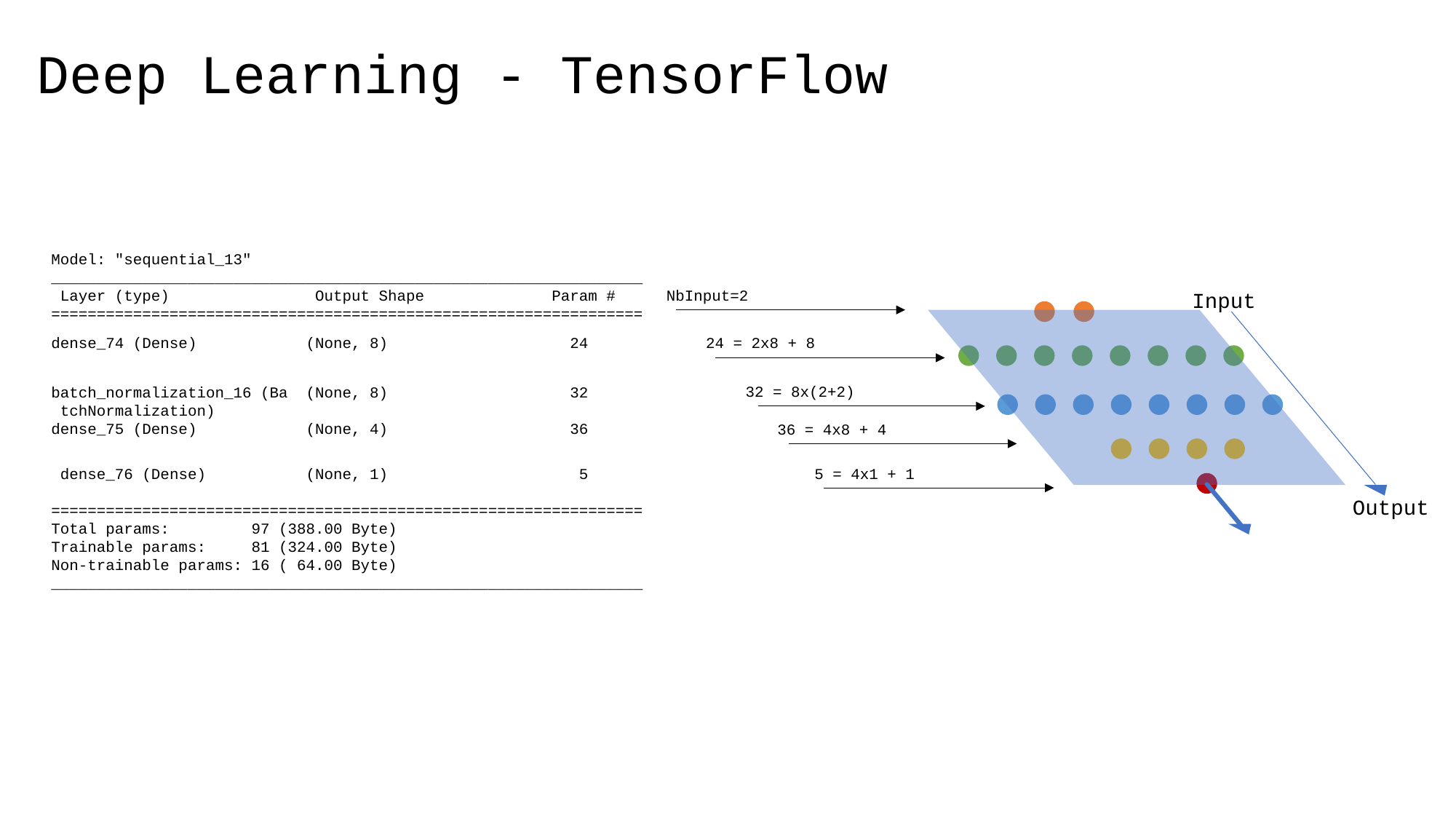

# Deep Learning - TensorFlow
Model: "sequential_13"
_________________________________________________________________
 Layer (type)                Output Shape              Param #
=================================================================

dense_74 (Dense)            (None, 8)                    24

batch_normalization_16 (Ba  (None, 8)                    32
 tchNormalization)
dense_75 (Dense)            (None, 4)                    36

 dense_76 (Dense)           (None, 1)                     5

=================================================================
Total params:         97 (388.00 Byte)
Trainable params:     81 (324.00 Byte)
Non-trainable params: 16 ( 64.00 Byte)
_________________________________________________________________
NbInput=2
Input

Output
24 = 2x8 + 8
32 = 8x(2+2)
36 = 4x8 + 4
5 = 4x1 + 1